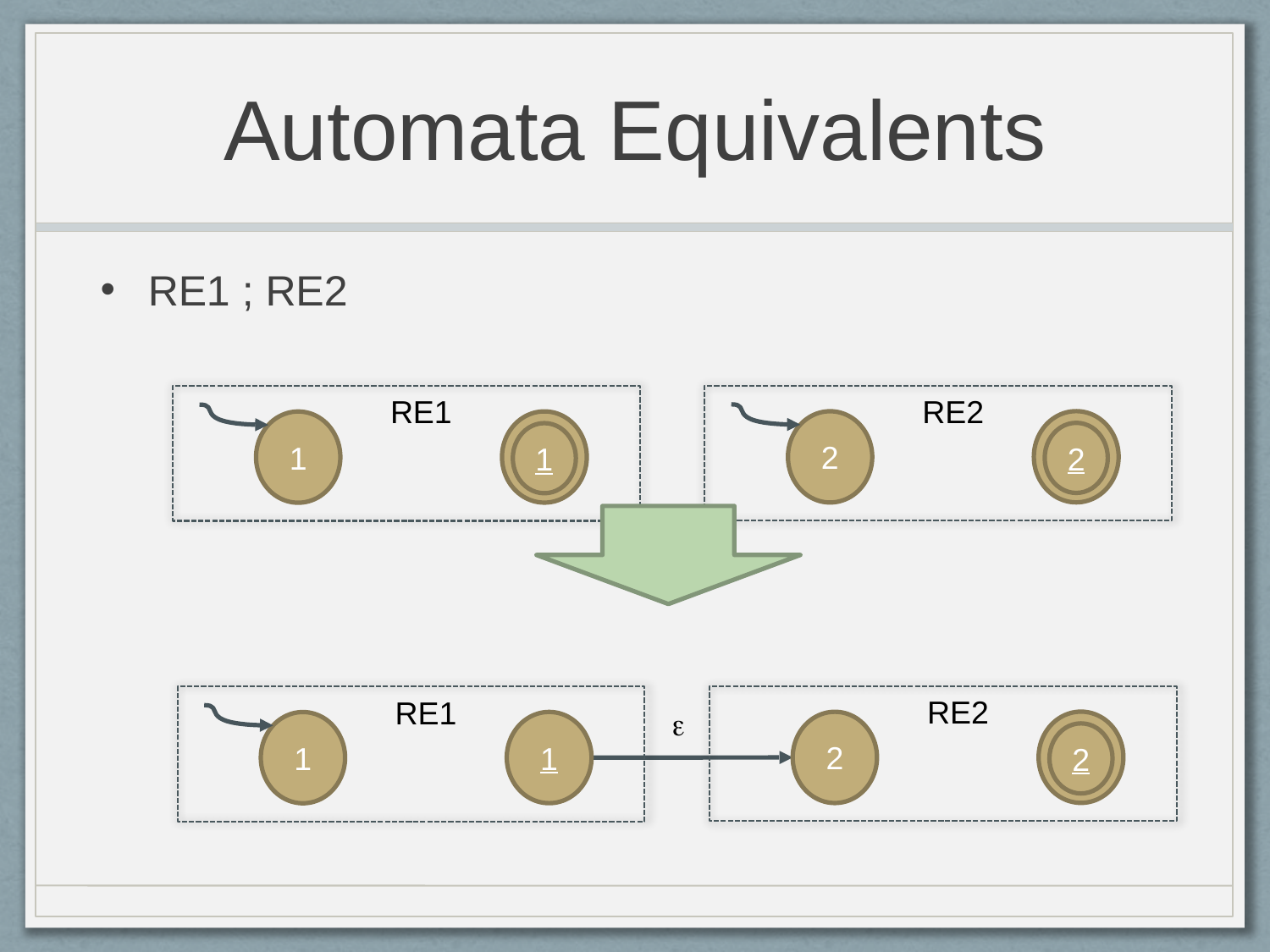

# Automata Equivalents
RE1 ; RE2

RE2

RE1

2

1
2
1

RE2

RE1
ε

2
1
1
2